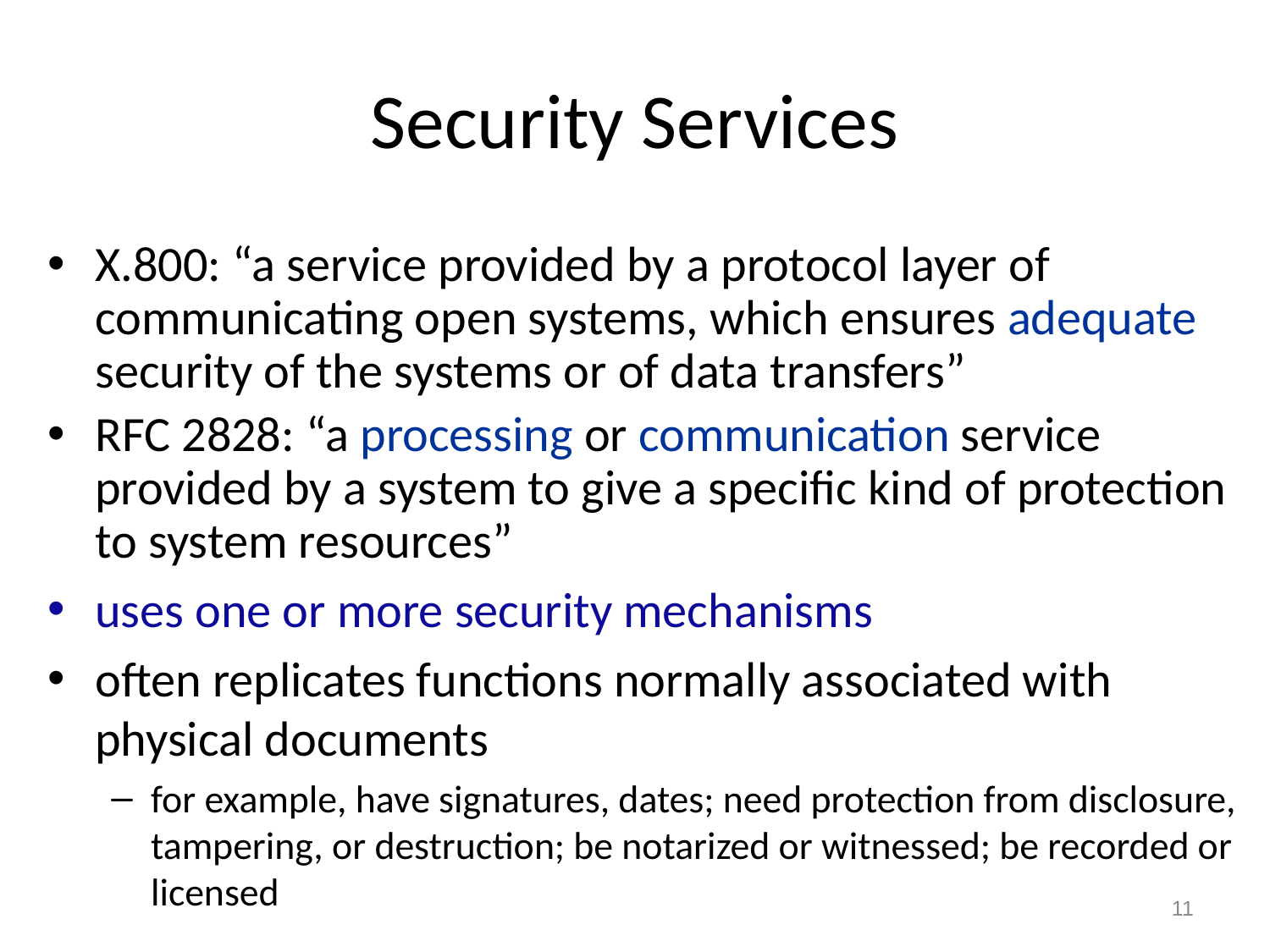

# Security Services
X.800: “a service provided by a protocol layer of communicating open systems, which ensures adequate security of the systems or of data transfers”
RFC 2828: “a processing or communication service provided by a system to give a specific kind of protection to system resources”
uses one or more security mechanisms
often replicates functions normally associated with physical documents
for example, have signatures, dates; need protection from disclosure, tampering, or destruction; be notarized or witnessed; be recorded or licensed
11